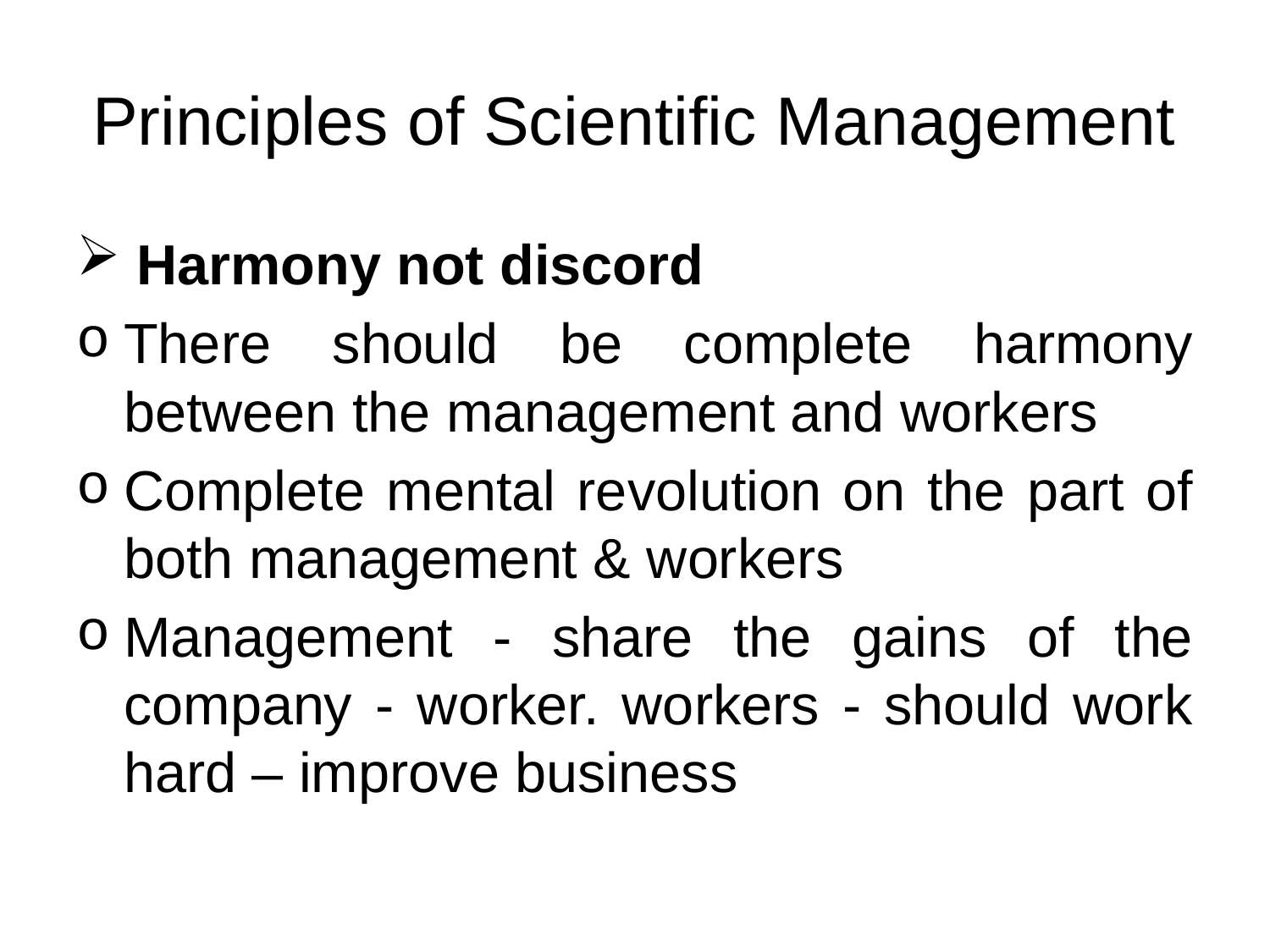

# Principles of Scientific Management
 Harmony not discord
There should be complete harmony between the management and workers
Complete mental revolution on the part of both management & workers
Management - share the gains of the company - worker. workers - should work hard – improve business